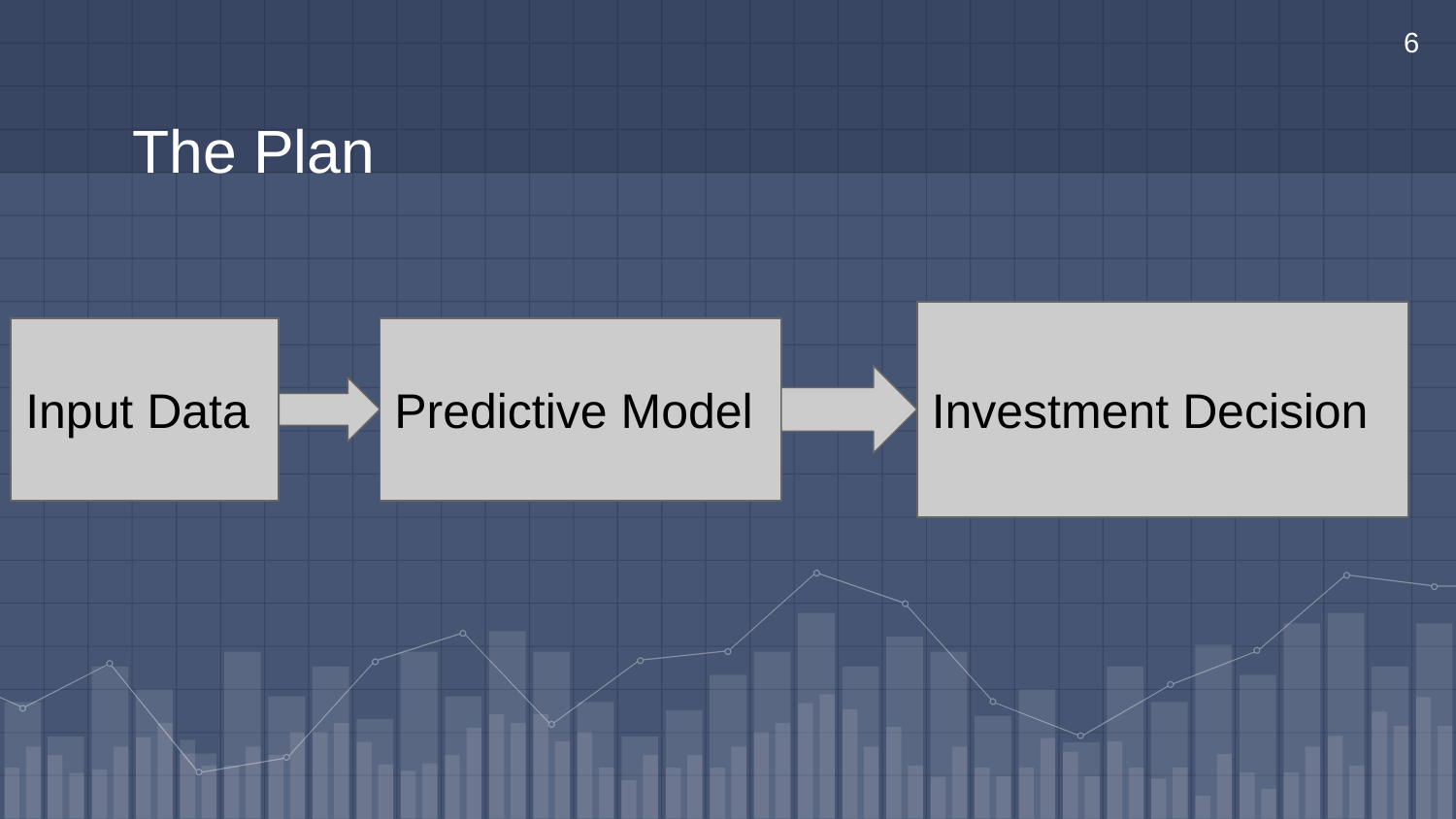

6
# The Plan
Investment Decision
Input Data
Predictive Model